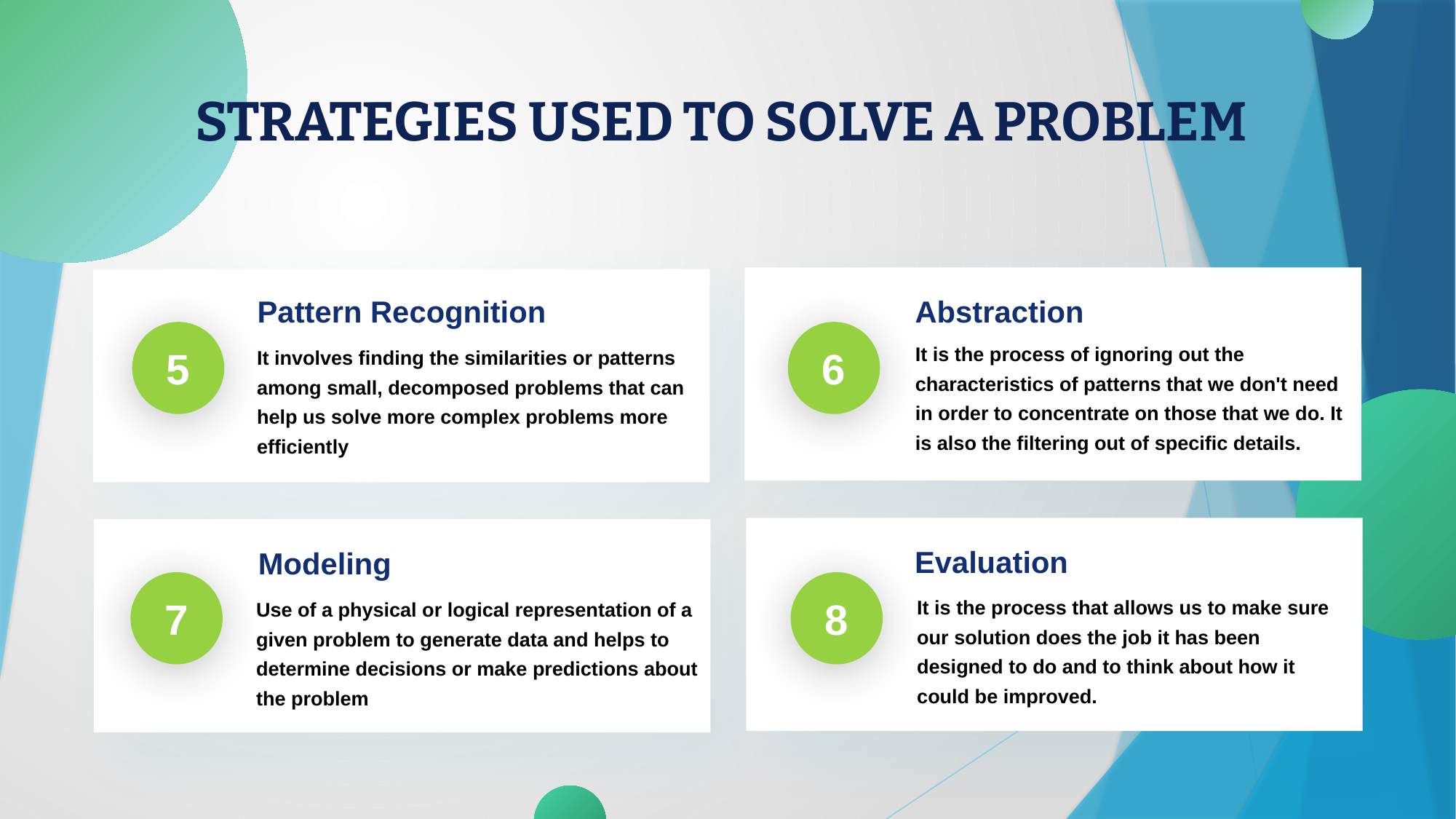

STRATEGIES USED TO SOLVE A PROBLEM

Abstraction
Pattern Recognition

It is the process of ignoring out the characteristics of patterns that we don't need in order to concentrate on those that we do. It is also the filtering out of specific details.
It involves finding the similarities or patterns among small, decomposed problems that can help us solve more complex problems more efficiently
5
6

Evaluation
Modeling

It is the process that allows us to make sure our solution does the job it has been designed to do and to think about how it could be improved.
Use of a physical or logical representation of a given problem to generate data and helps to determine decisions or make predictions about the problem
7
8